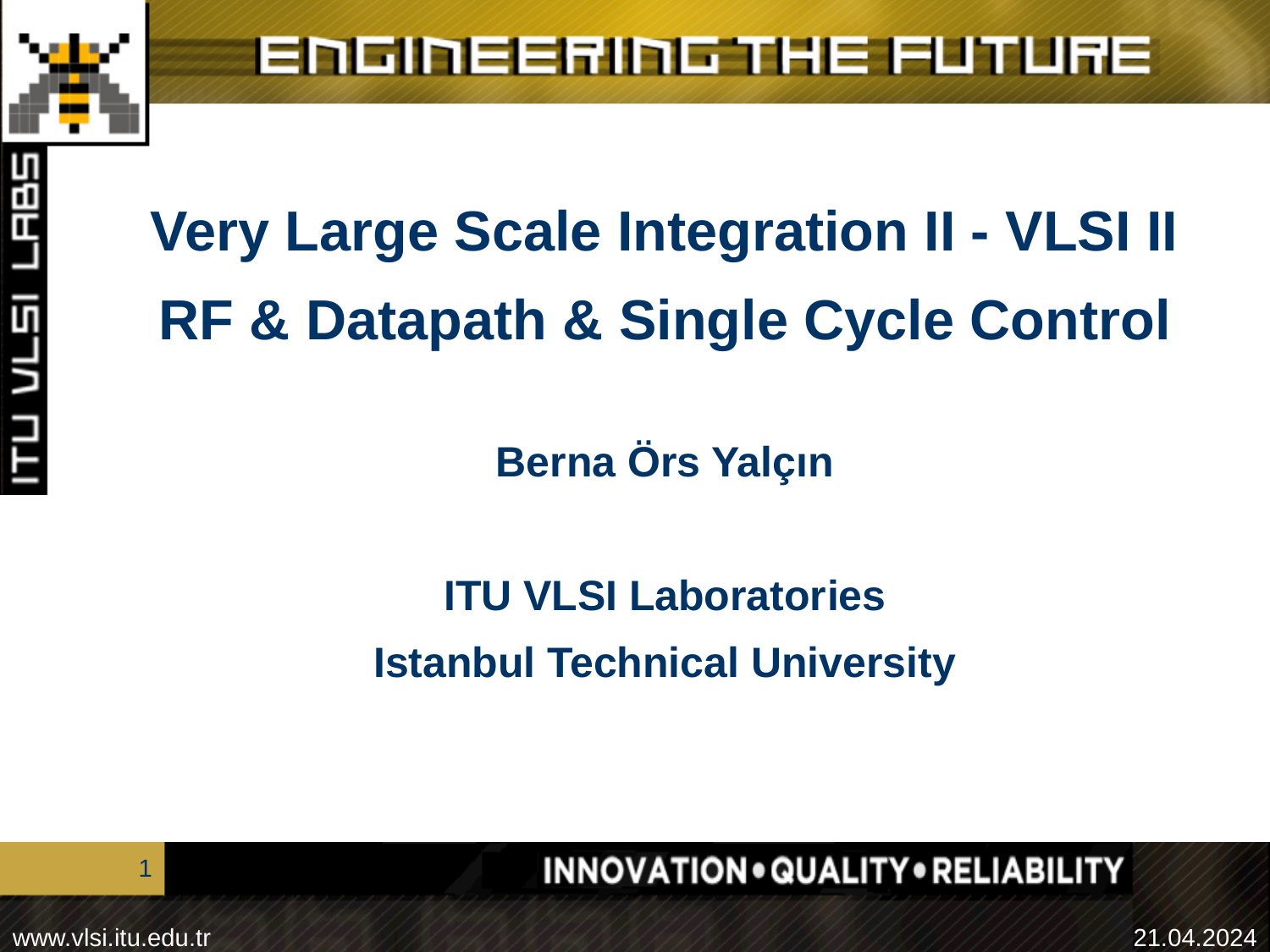

Very Large Scale Integration II - VLSI II
RF & Datapath & Single Cycle Control

Berna Örs Yalçın

ITU VLSI Laboratories
Istanbul Technical University
1
21.04.2024